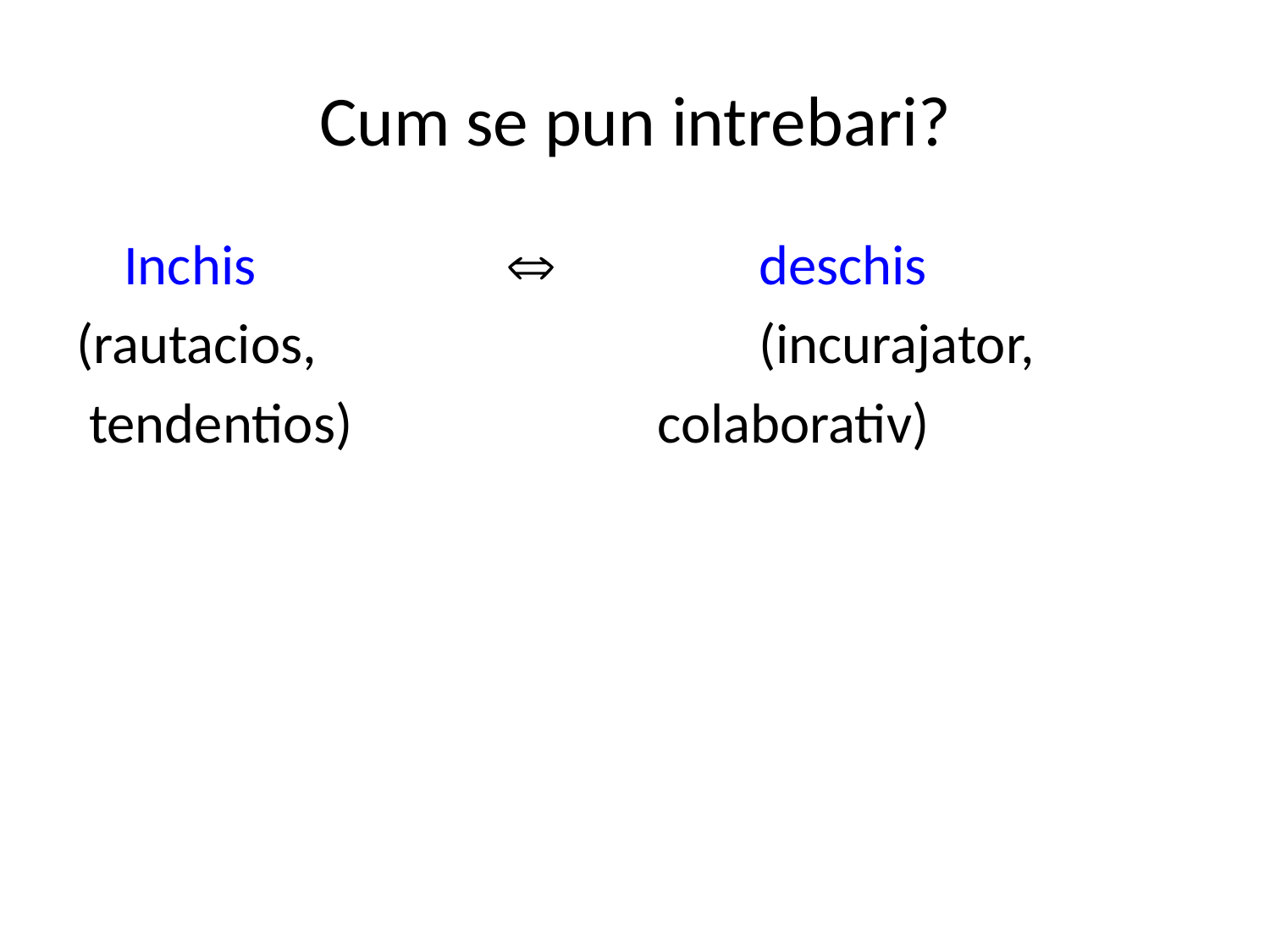

# Cum se pun intrebari?
	Inchis 		⇔ 		deschis
(rautacios,				(incurajator,
 tendentios)			  colaborativ)